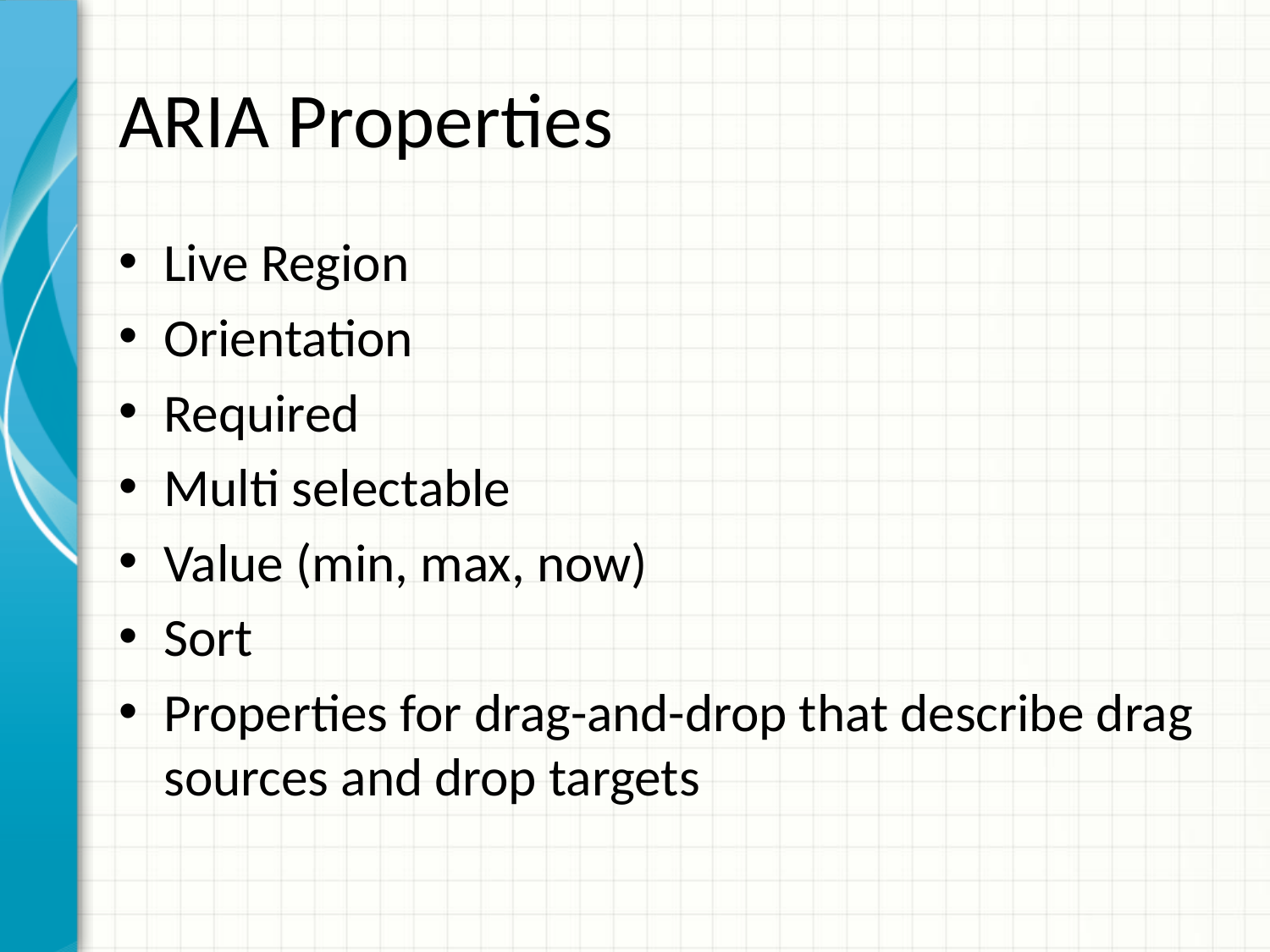

# ARIA Properties
Live Region
Orientation
Required
Multi selectable
Value (min, max, now)
Sort
Properties for drag-and-drop that describe drag sources and drop targets